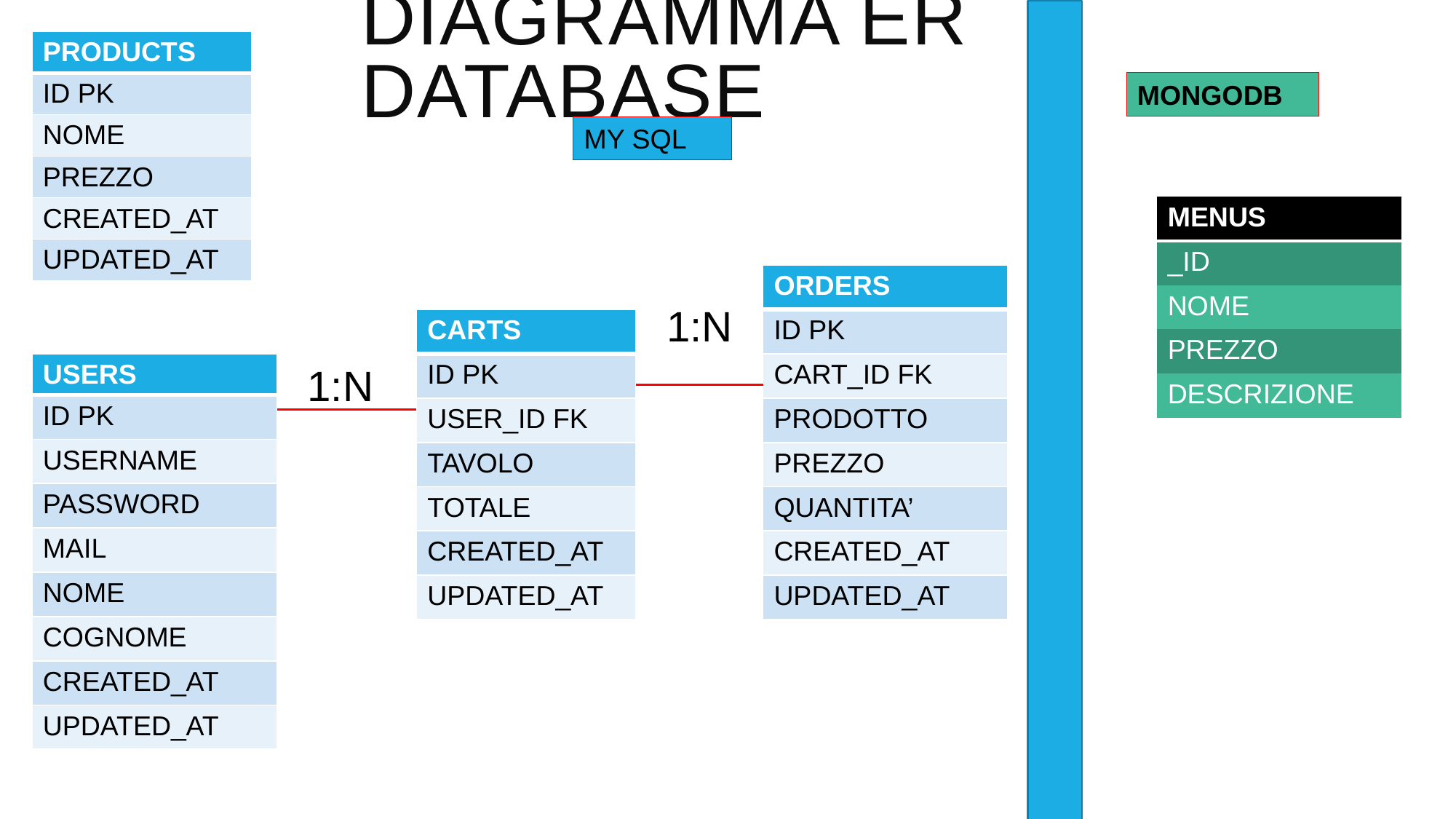

# Diagramma er database

| PRODUCTS |
| --- |
| ID PK |
| NOME |
| PREZZO |
| CREATED\_AT |
| UPDATED\_AT |
MONGODB
MY SQL
| MENUS |
| --- |
| \_ID |
| NOME |
| PREZZO |
| DESCRIZIONE |
| ORDERS |
| --- |
| ID PK |
| CART\_ID FK |
| PRODOTTO |
| PREZZO |
| QUANTITA’ |
| CREATED\_AT |
| UPDATED\_AT |
1:N
| CARTS |
| --- |
| ID PK |
| USER\_ID FK |
| TAVOLO |
| TOTALE |
| CREATED\_AT |
| UPDATED\_AT |
| USERS |
| --- |
| ID PK |
| USERNAME |
| PASSWORD |
| MAIL |
| NOME |
| COGNOME |
| CREATED\_AT |
| UPDATED\_AT |
1:N